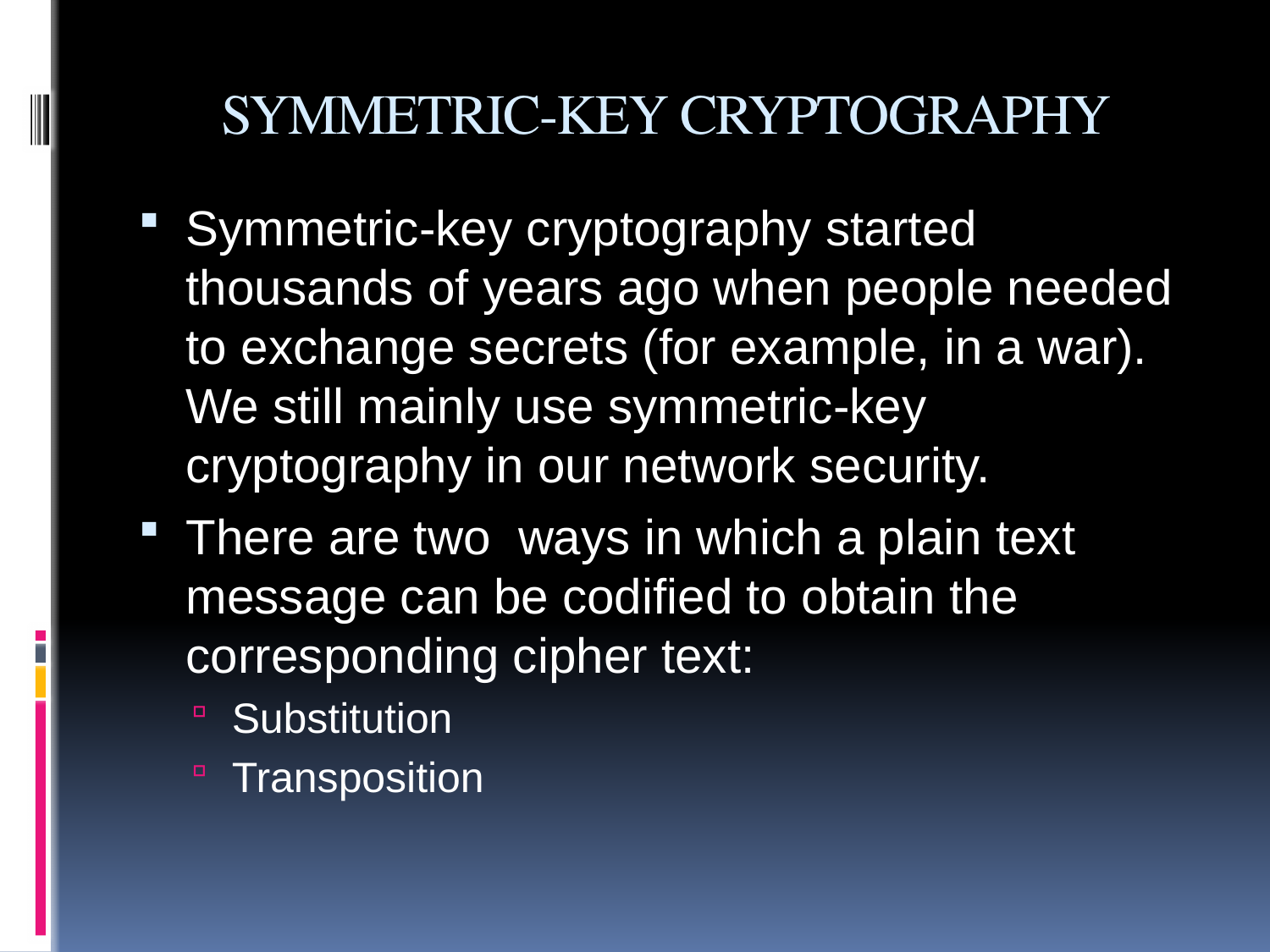

# SYMMETRIC-KEY CRYPTOGRAPHY
Symmetric-key cryptography started thousands of years ago when people needed to exchange secrets (for example, in a war). We still mainly use symmetric-key cryptography in our network security.
There are two  ways in which a plain text message can be codified to obtain the corresponding cipher text:
Substitution
Transposition